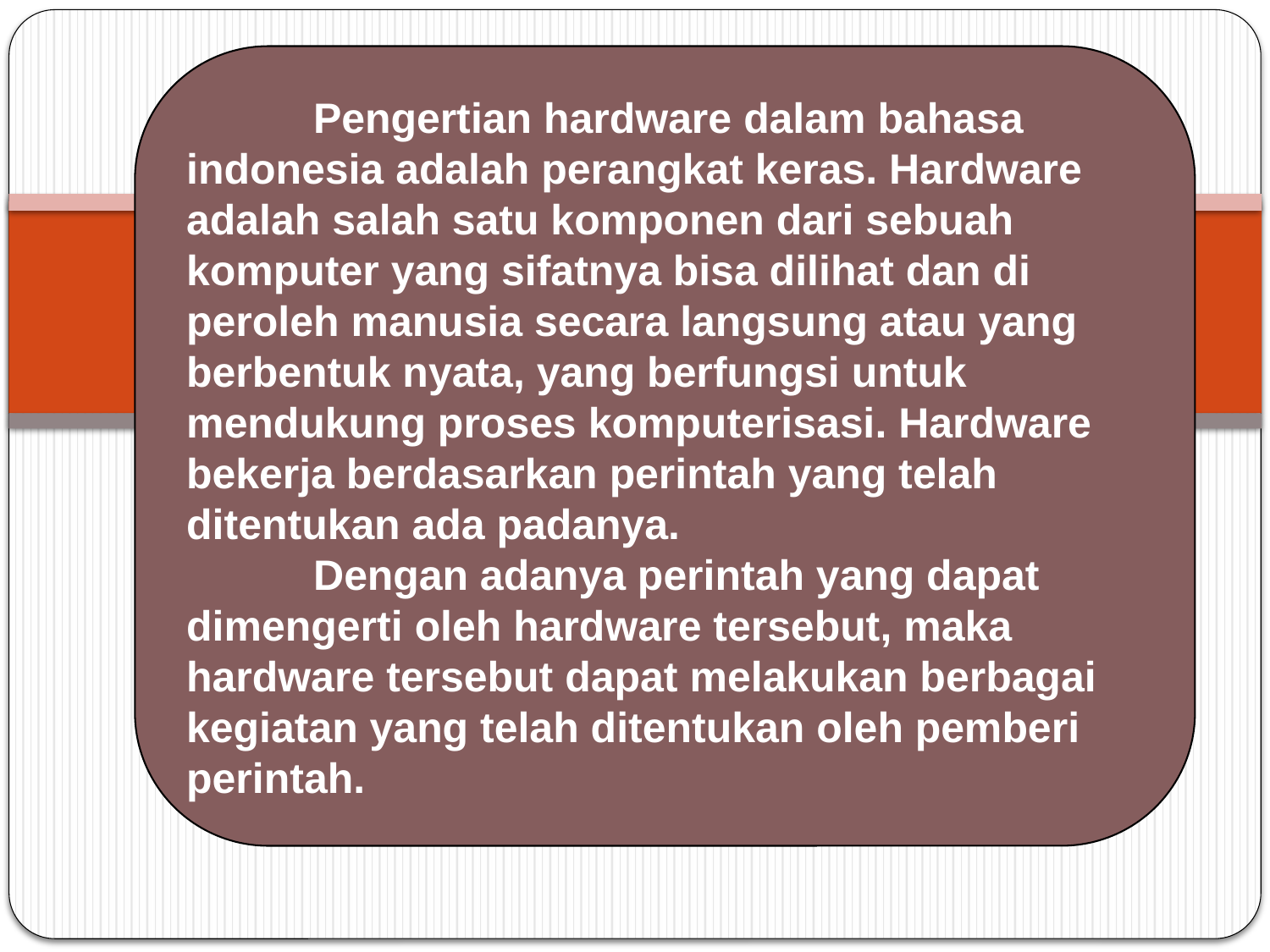

Pengertian hardware dalam bahasa indonesia adalah perangkat keras. Hardware adalah salah satu komponen dari sebuah komputer yang sifatnya bisa dilihat dan di peroleh manusia secara langsung atau yang berbentuk nyata, yang berfungsi untuk mendukung proses komputerisasi. Hardware bekerja berdasarkan perintah yang telah ditentukan ada padanya.
	Dengan adanya perintah yang dapat dimengerti oleh hardware tersebut, maka hardware tersebut dapat melakukan berbagai kegiatan yang telah ditentukan oleh pemberi perintah.